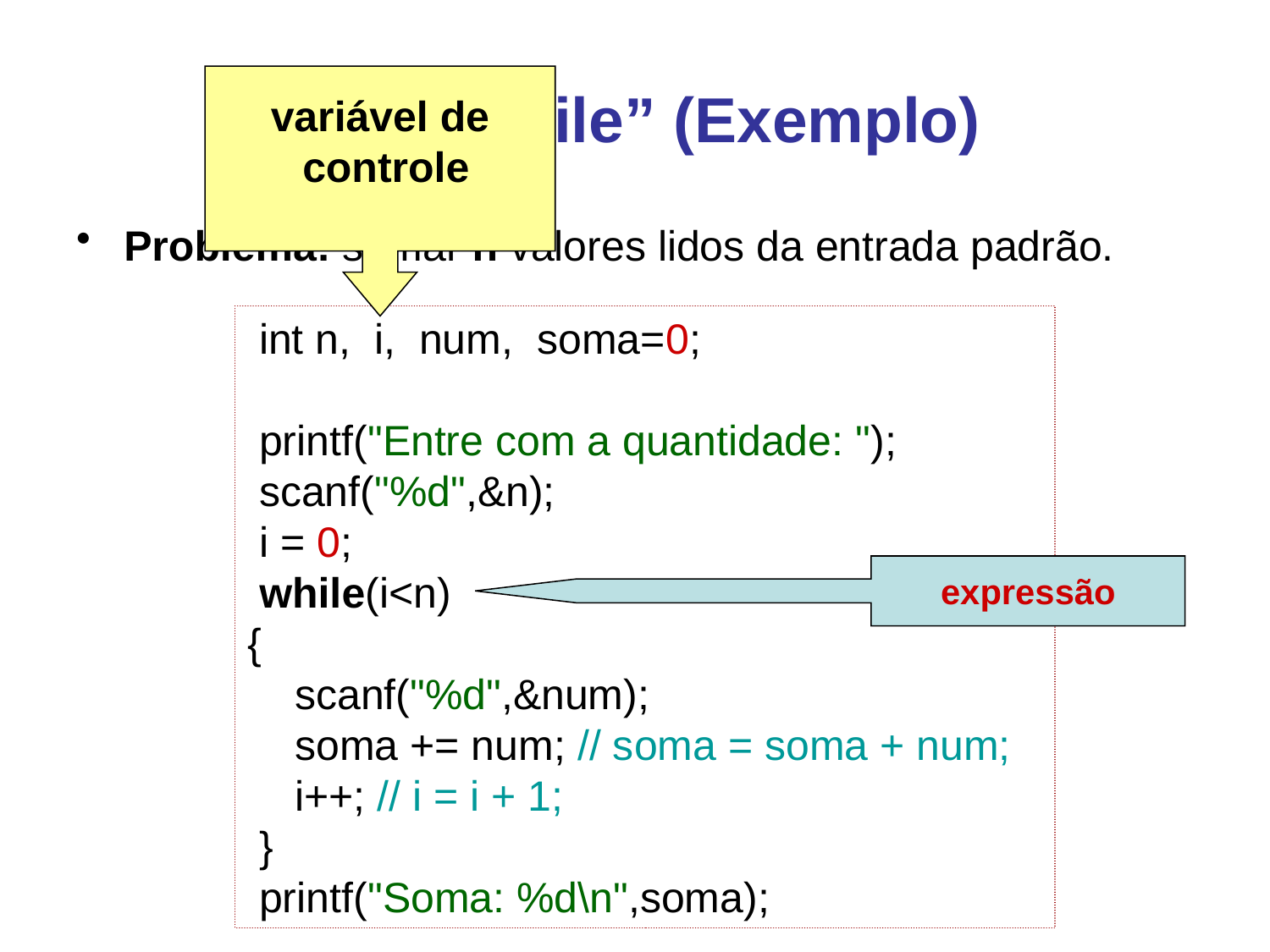

# Laço “while” (Exemplo)
variável de
 controle

Problema: somar n valores lidos da entrada padrão.
 int n,  i,  num,  soma=0;

 printf("Entre com a quantidade: ");
 scanf("%d",&n);
 i = 0;
 while(i<n)
{
    scanf("%d",&num);
    soma += num; // soma = soma + num;
    i++; // i = i + 1;
 }
 printf("Soma: %d\n",soma);
expressão